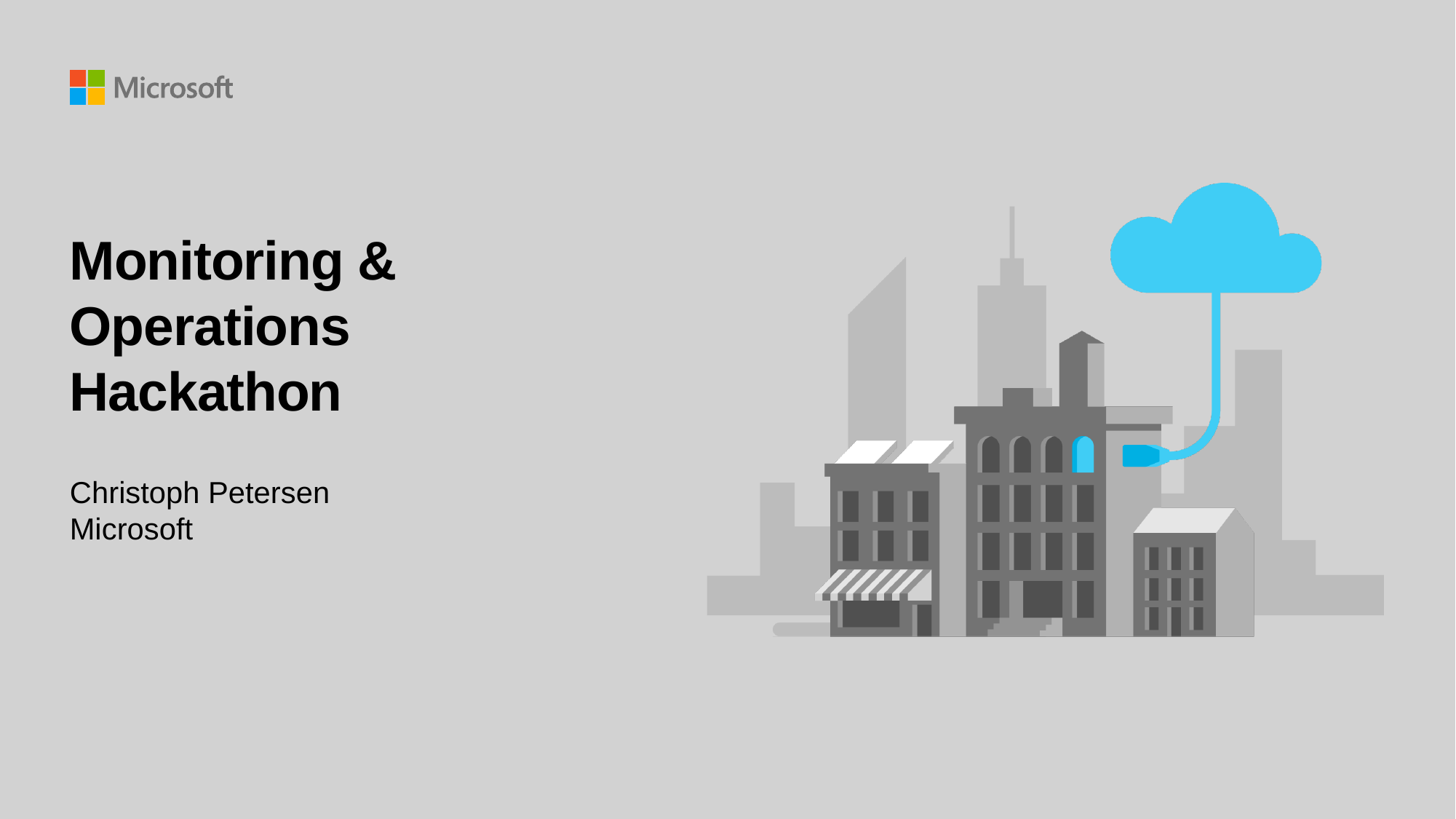

# Monitoring & Operations Hackathon
Christoph Petersen
Microsoft